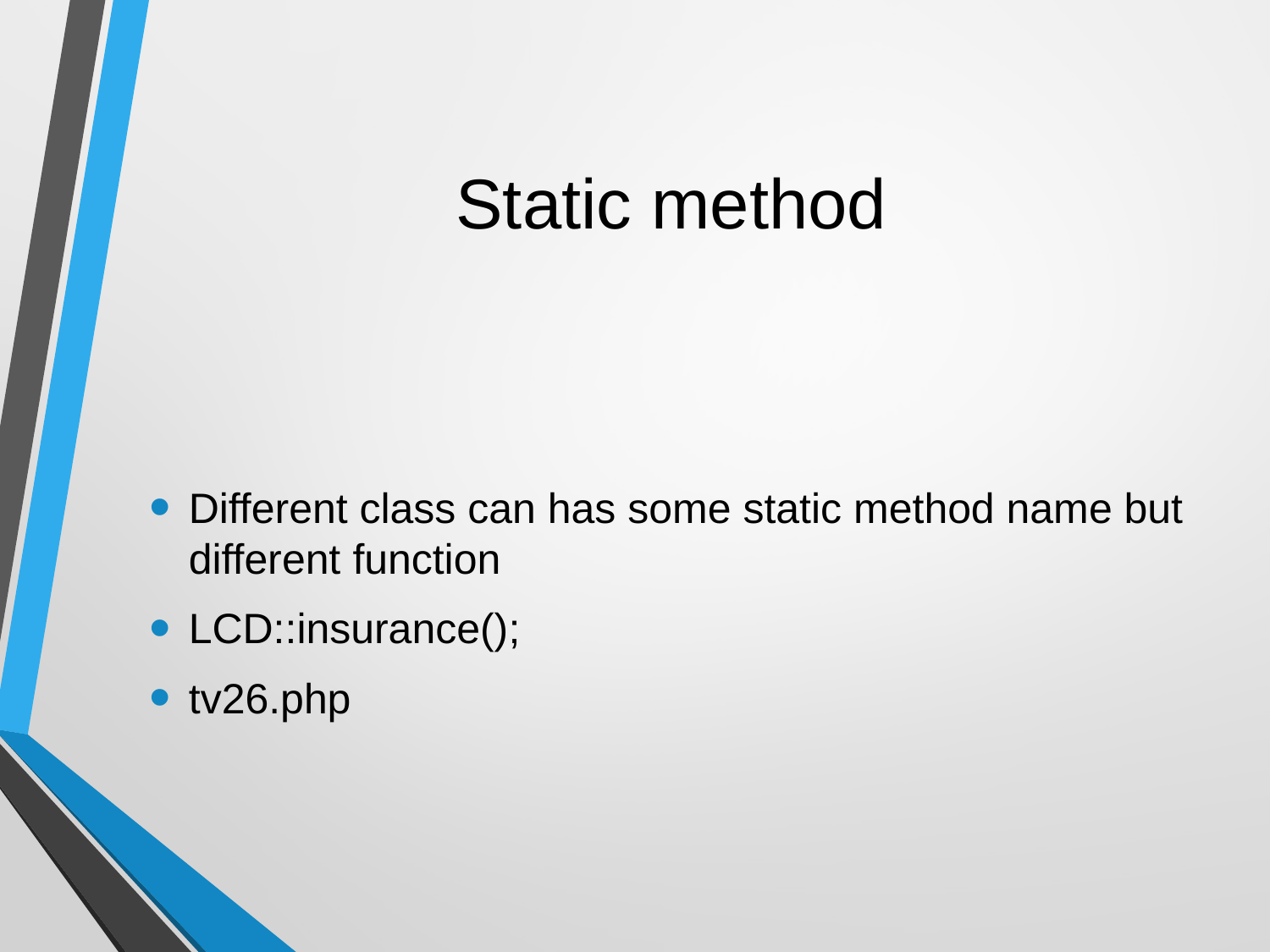

# Static method
Different class can has some static method name but different function
LCD::insurance();
tv26.php